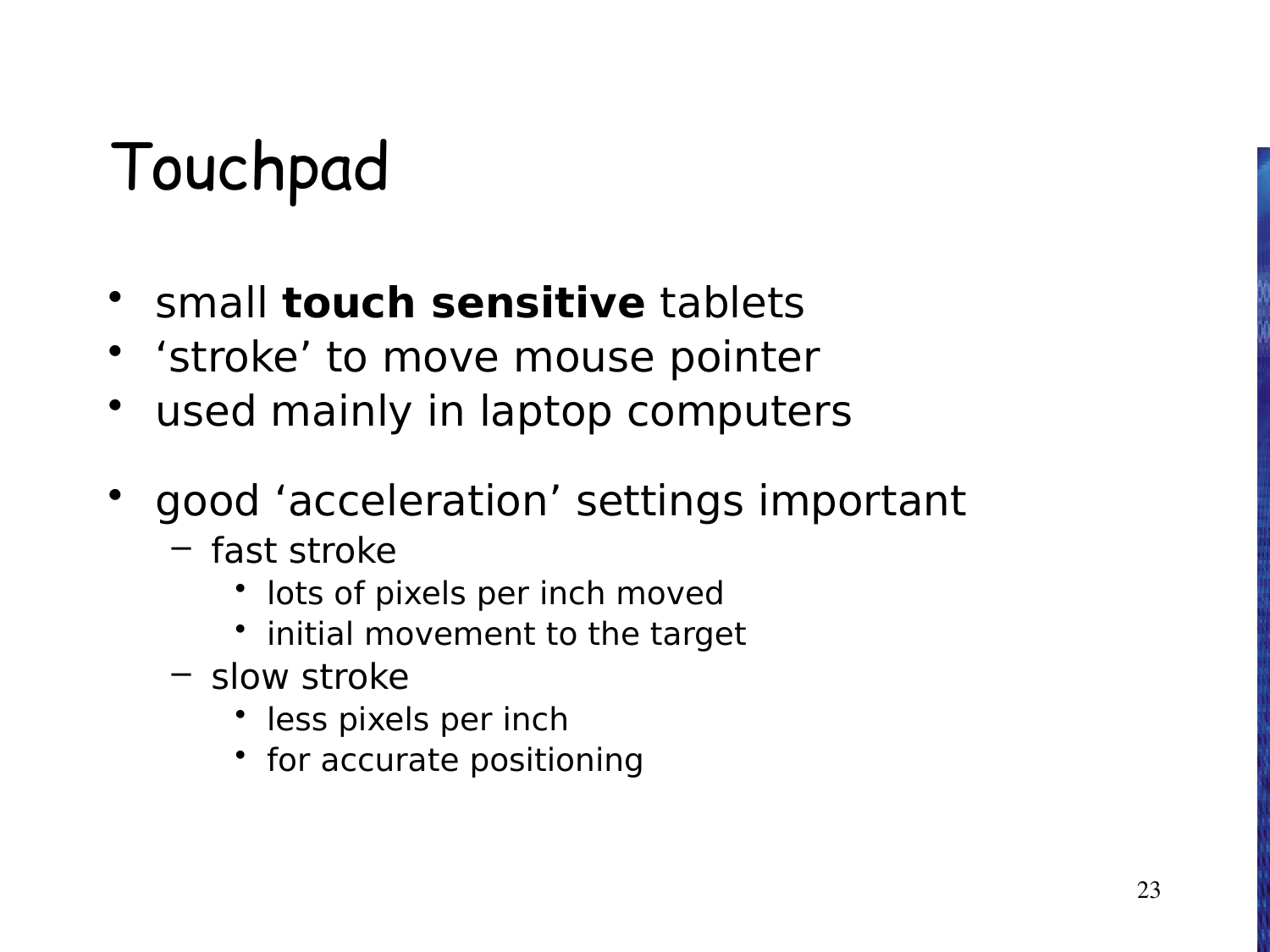

# Touchpad
small touch sensitive tablets
‘stroke’ to move mouse pointer
used mainly in laptop computers

good ‘acceleration’ settings important
fast stroke
lots of pixels per inch moved
initial movement to the target
slow stroke
less pixels per inch
for accurate positioning
23